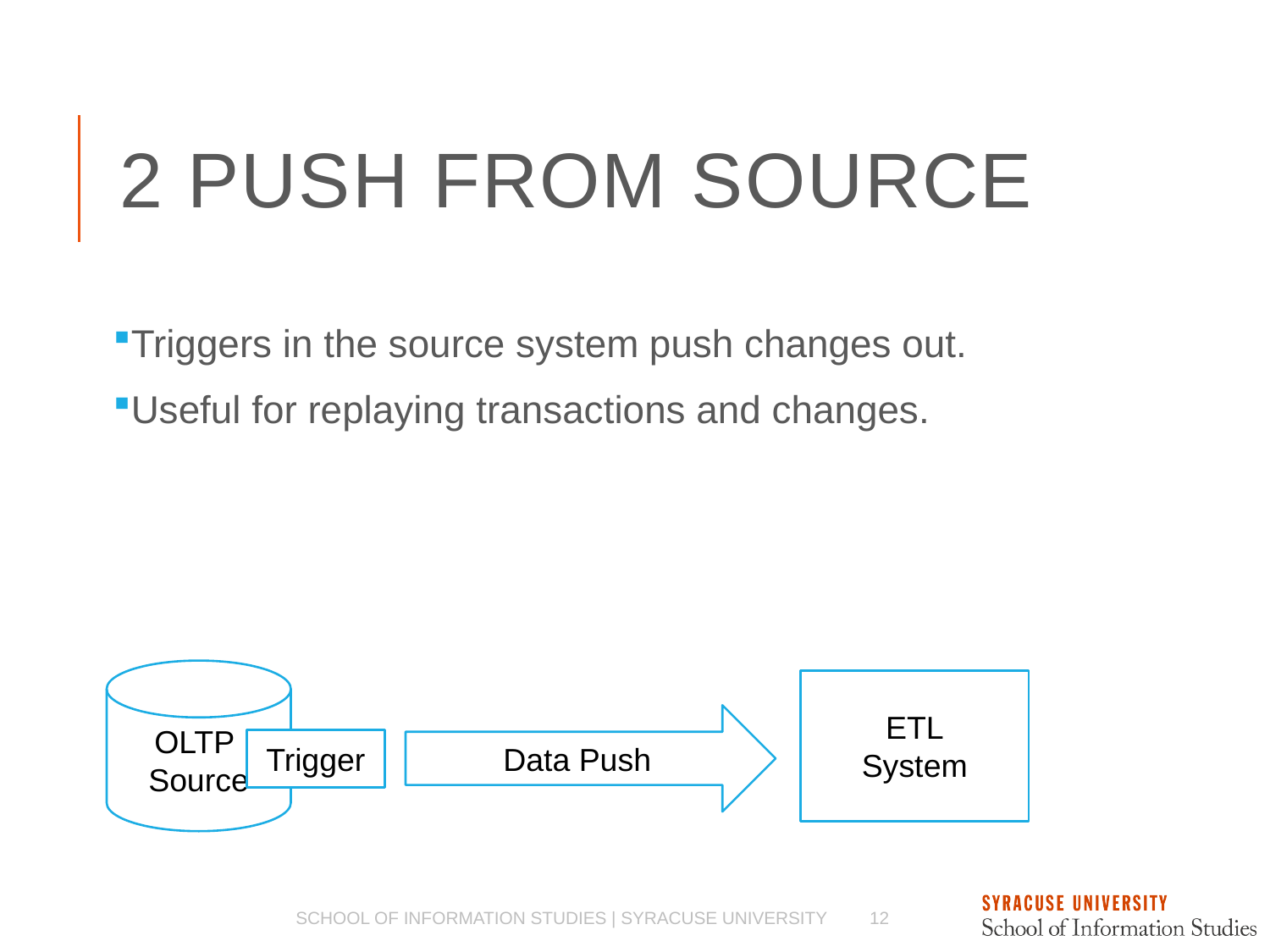

# 2 Push from Source
Triggers in the source system push changes out.
Useful for replaying transactions and changes.
OLTP
Source
ETL
System
Data Push
Trigger
School of Information Studies | Syracuse University
12